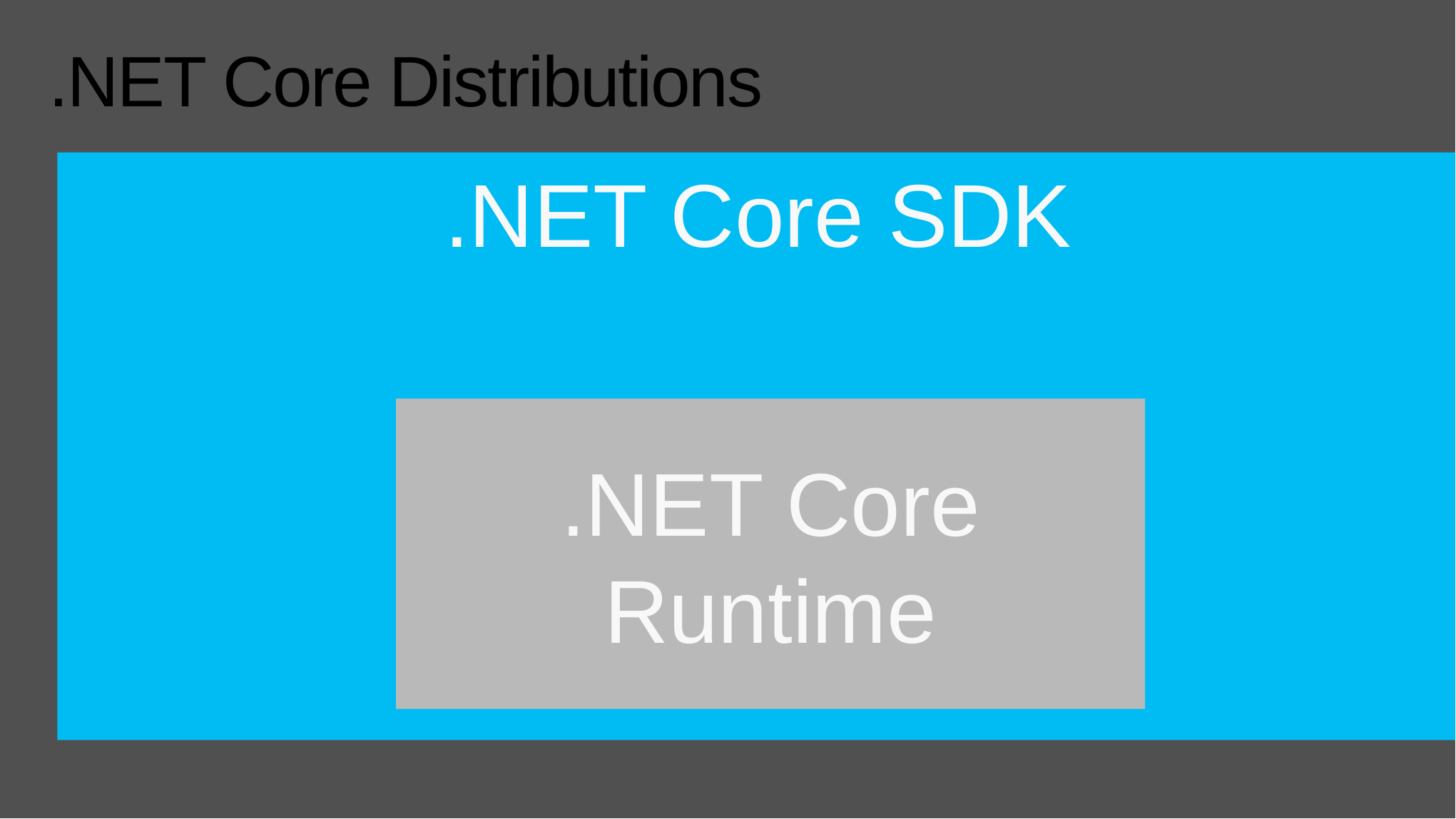

# .NET Core Distributions
.NET Core SDK
.NET Core Runtime